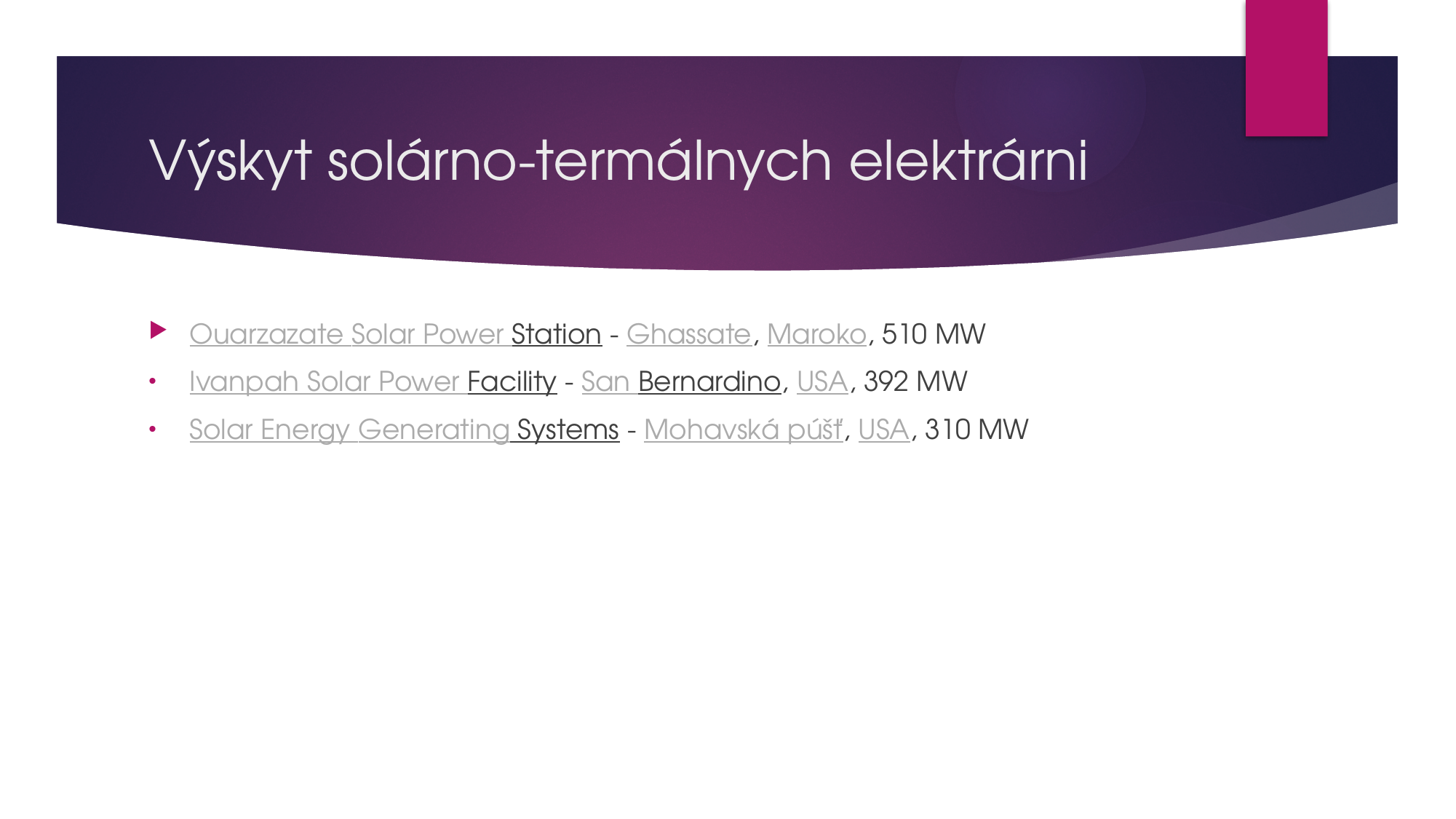

# Výskyt solárno-termálnych elektrárni
Ouarzazate Solar Power Station - Ghassate, Maroko, 510 MW
Ivanpah Solar Power Facility - San Bernardino, USA, 392 MW
Solar Energy Generating Systems - Mohavská púšť, USA, 310 MW